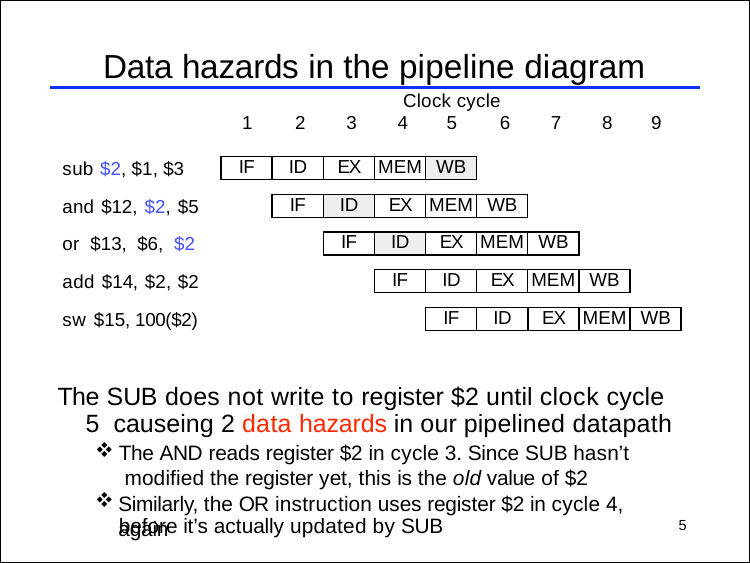

# Data hazards in the pipeline diagram
Clock cycle
1	2	3	4
5	6	7	8
9
sub $2, $1, $3
and $12, $2, $5  or $13, $6, $2  add $14, $2, $2  sw $15, 100($2)

The SUB does not write to register $2 until clock cycle 5  causeing 2 data hazards in our pipelined datapath
The AND reads register $2 in cycle 3. Since SUB hasn’t  modified the register yet, this is the old value of $2
Similarly, the OR instruction uses register $2 in cycle 4, again
| IF | ID | EX | MEM | WB |
| --- | --- | --- | --- | --- |
| IF | ID | EX | MEM | WB |
| --- | --- | --- | --- | --- |
| IF | ID | EX | MEM | WB |
| --- | --- | --- | --- | --- |
| IF | ID | EX | MEM | WB |
| --- | --- | --- | --- | --- |
| IF | ID | EX | MEM | WB |
| --- | --- | --- | --- | --- |
before it’s actually updated by SUB
5